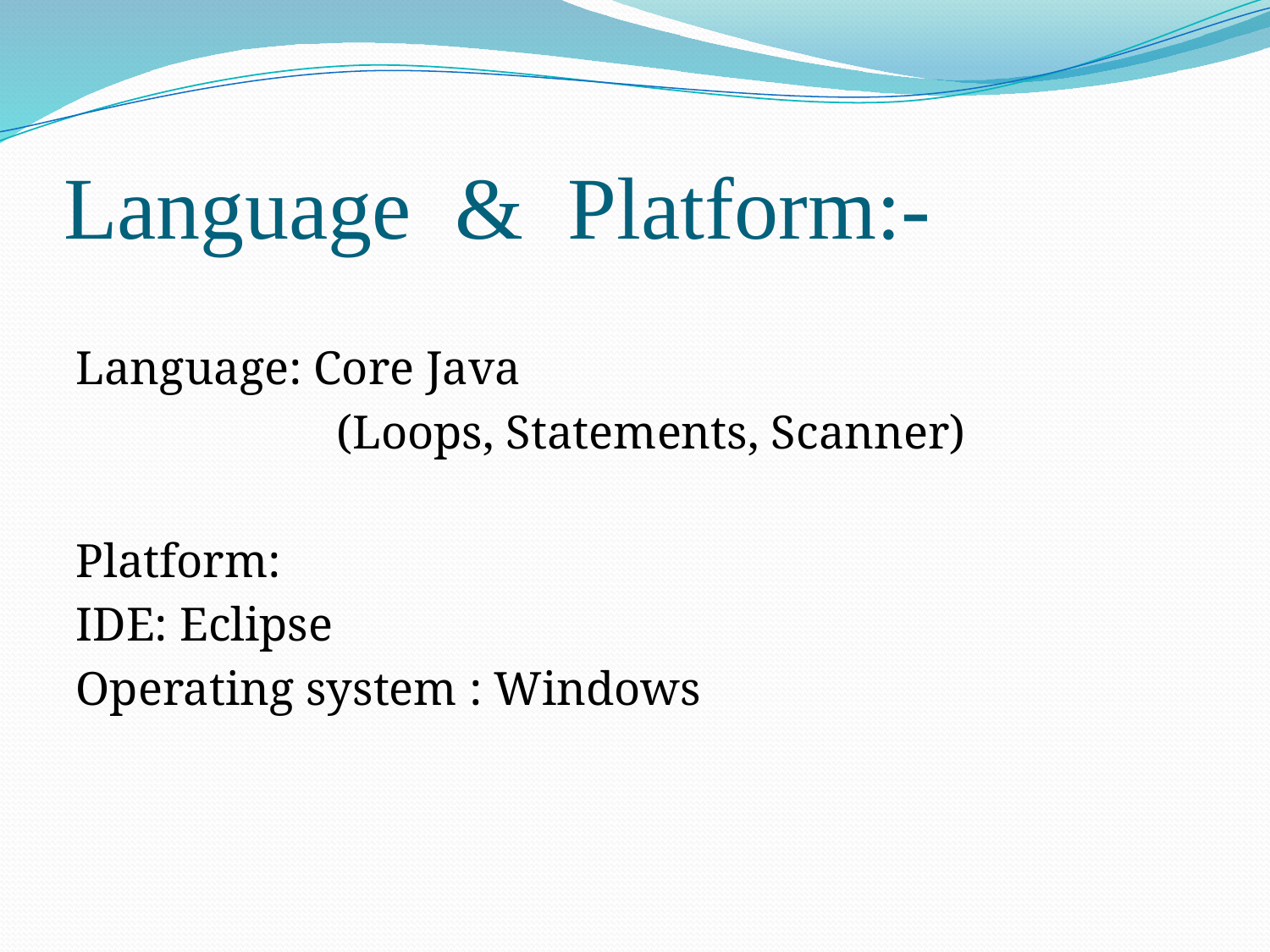

# Language  &  Platform:-

Language: Core Java
                      (Loops, Statements, Scanner)

Platform:
IDE: Eclipse
Operating system : Windows